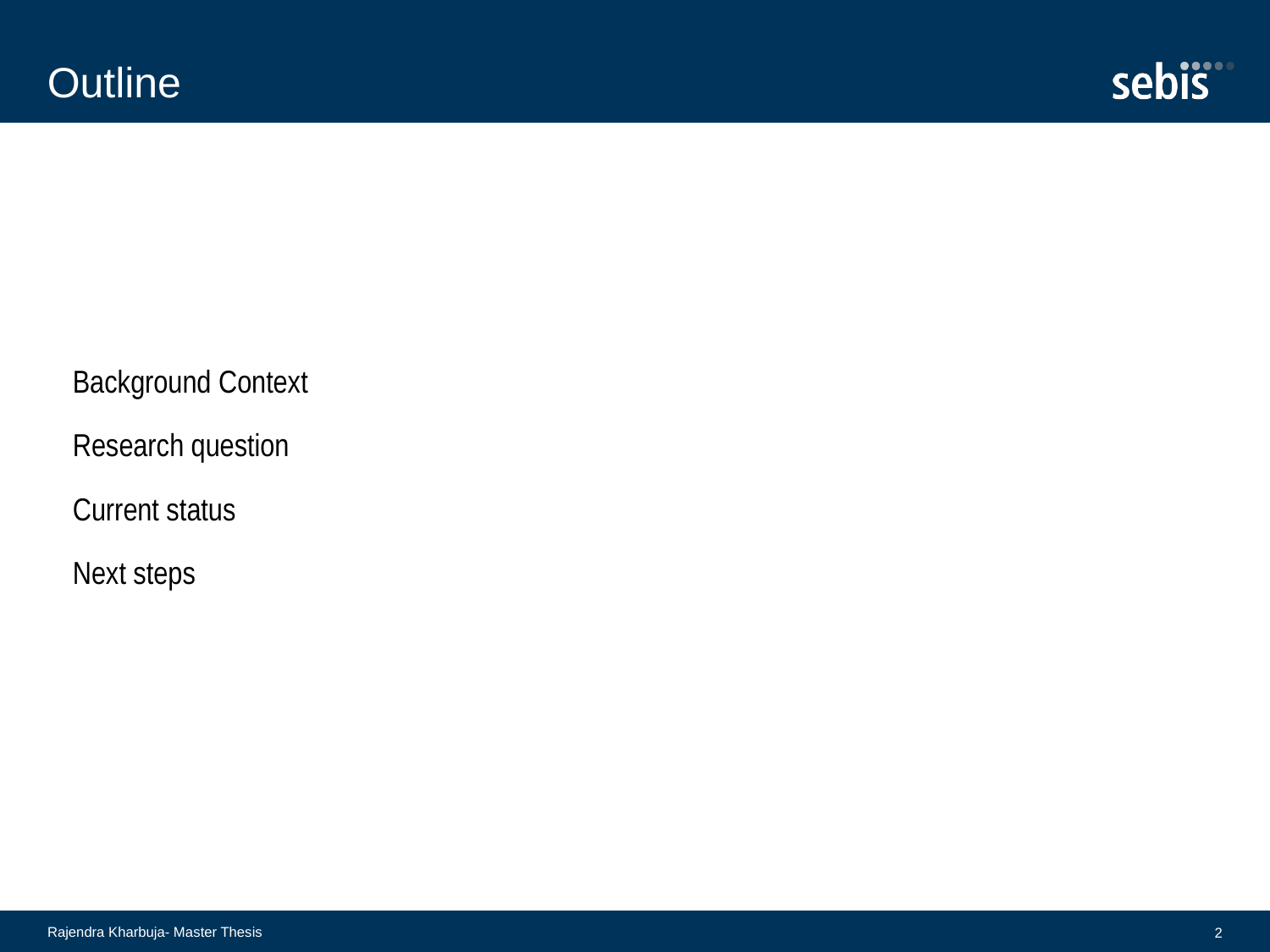

# Outline
Background Context
Research question
Current status
Next steps

Rajendra Kharbuja- Master Thesis
2